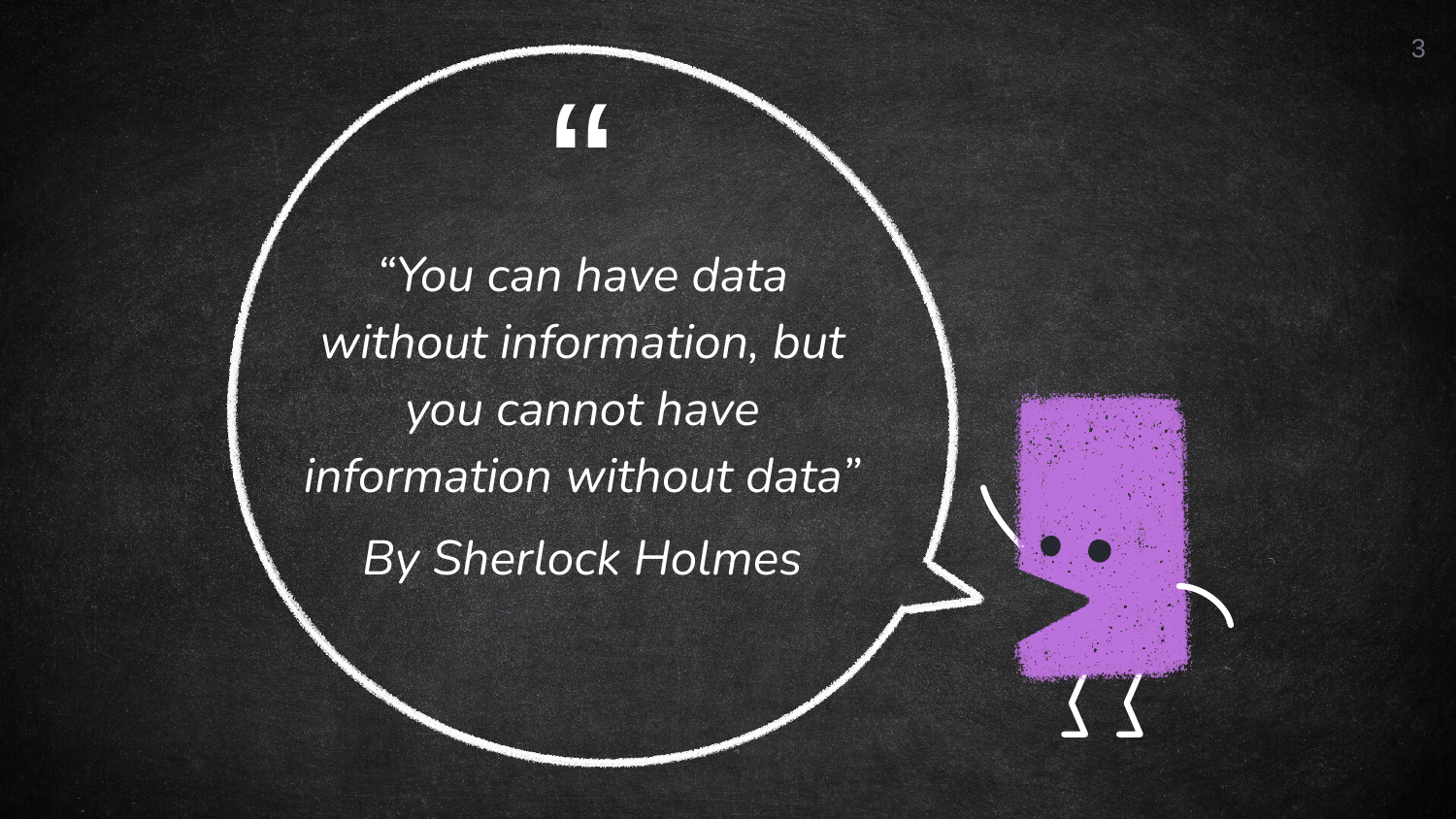

3
“You can have data without information, but you cannot have information without data”
By Sherlock Holmes